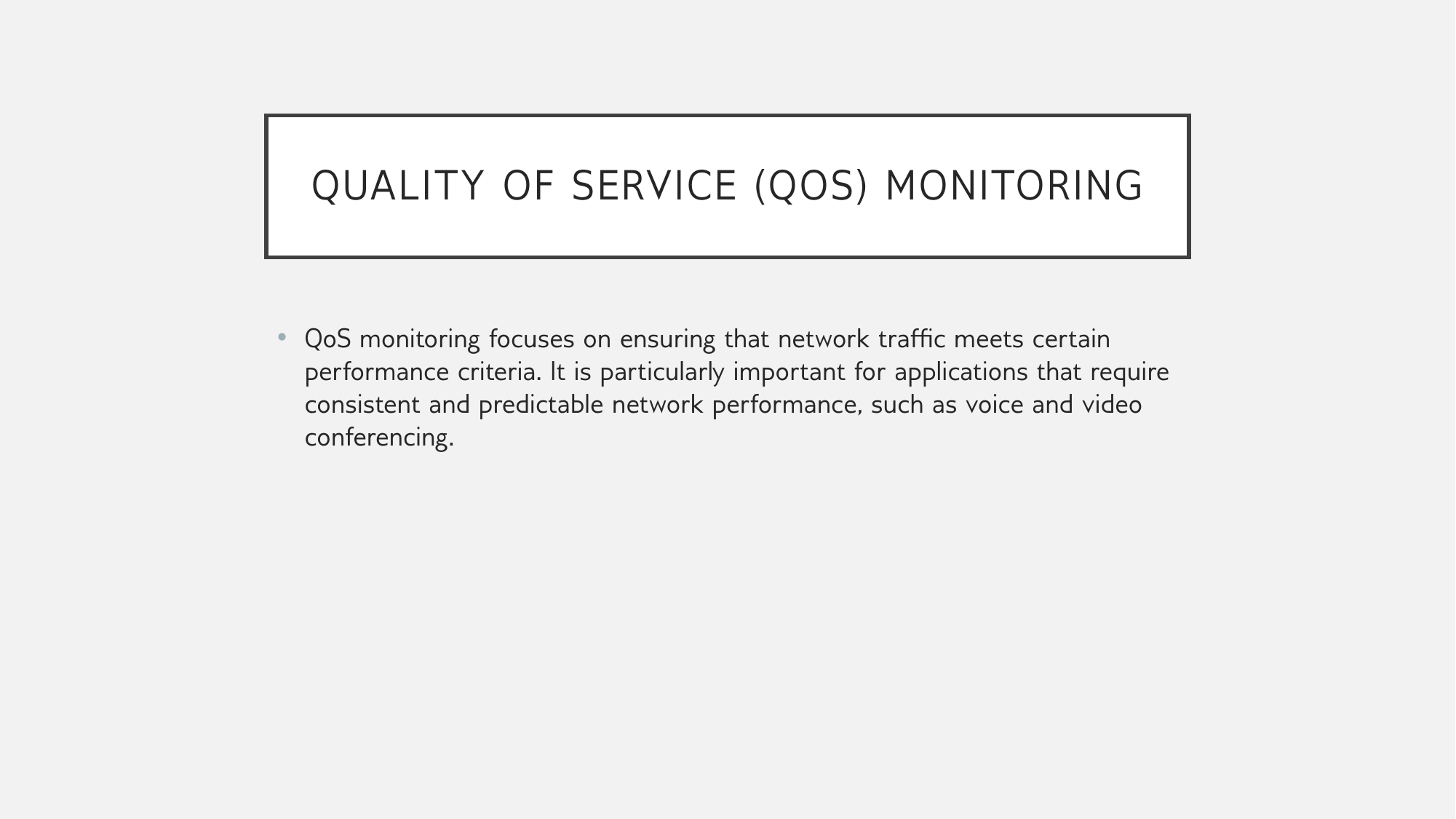

# Quality of Service (QoS) Monitoring
QoS monitoring focuses on ensuring that network traffic meets certain performance criteria. It is particularly important for applications that require consistent and predictable network performance, such as voice and video conferencing.